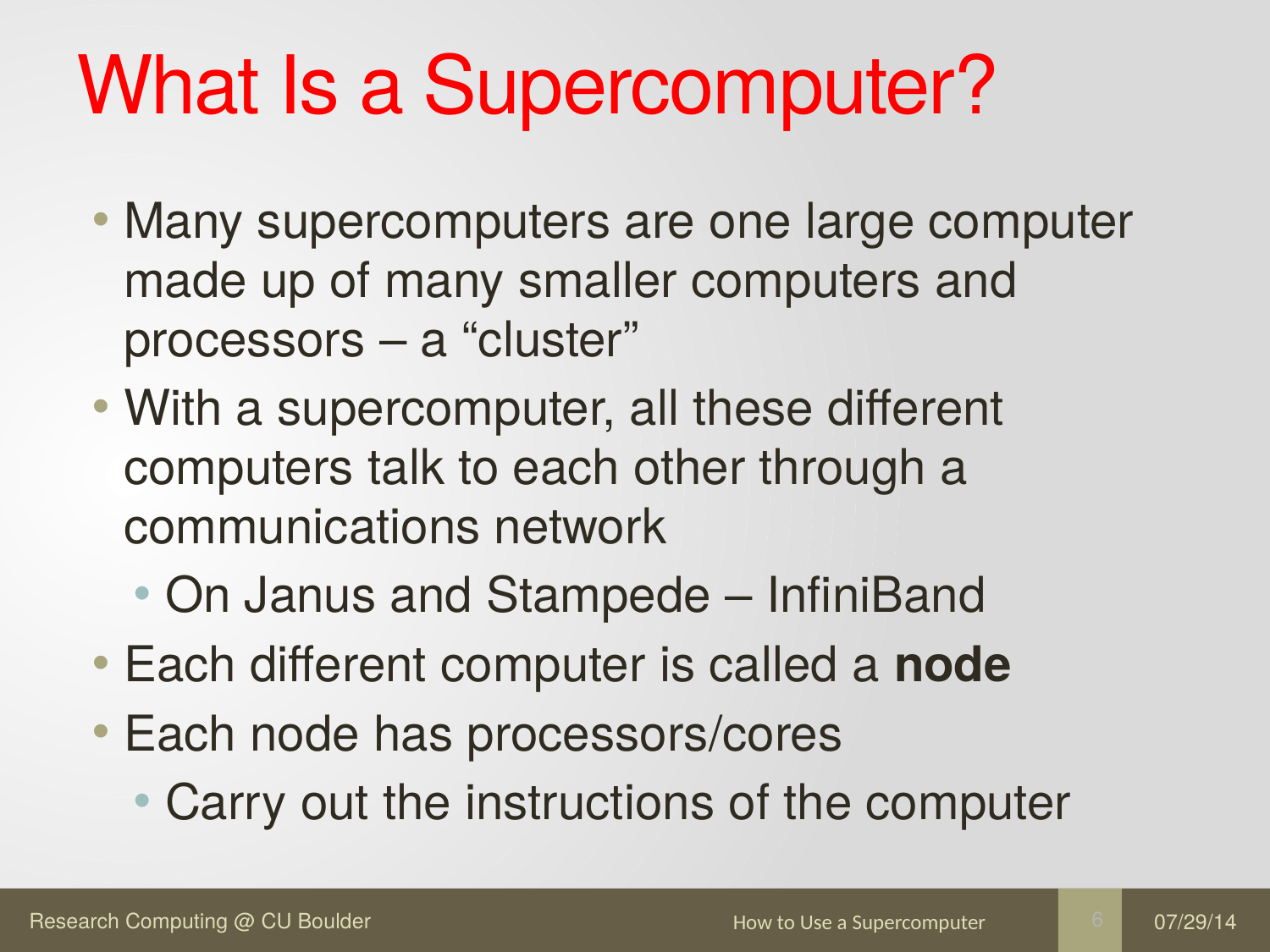

# What Is a Supercomputer?
Many supercomputers are one large computer made up of many smaller computers and processors – a “cluster”
With a supercomputer, all these different computers talk to each other through a communications network
On Janus and Stampede – InfiniBand
Each different computer is called a node
Each node has processors/cores
Carry out the instructions of the computer
How to Use a Supercomputer
07/29/14
6